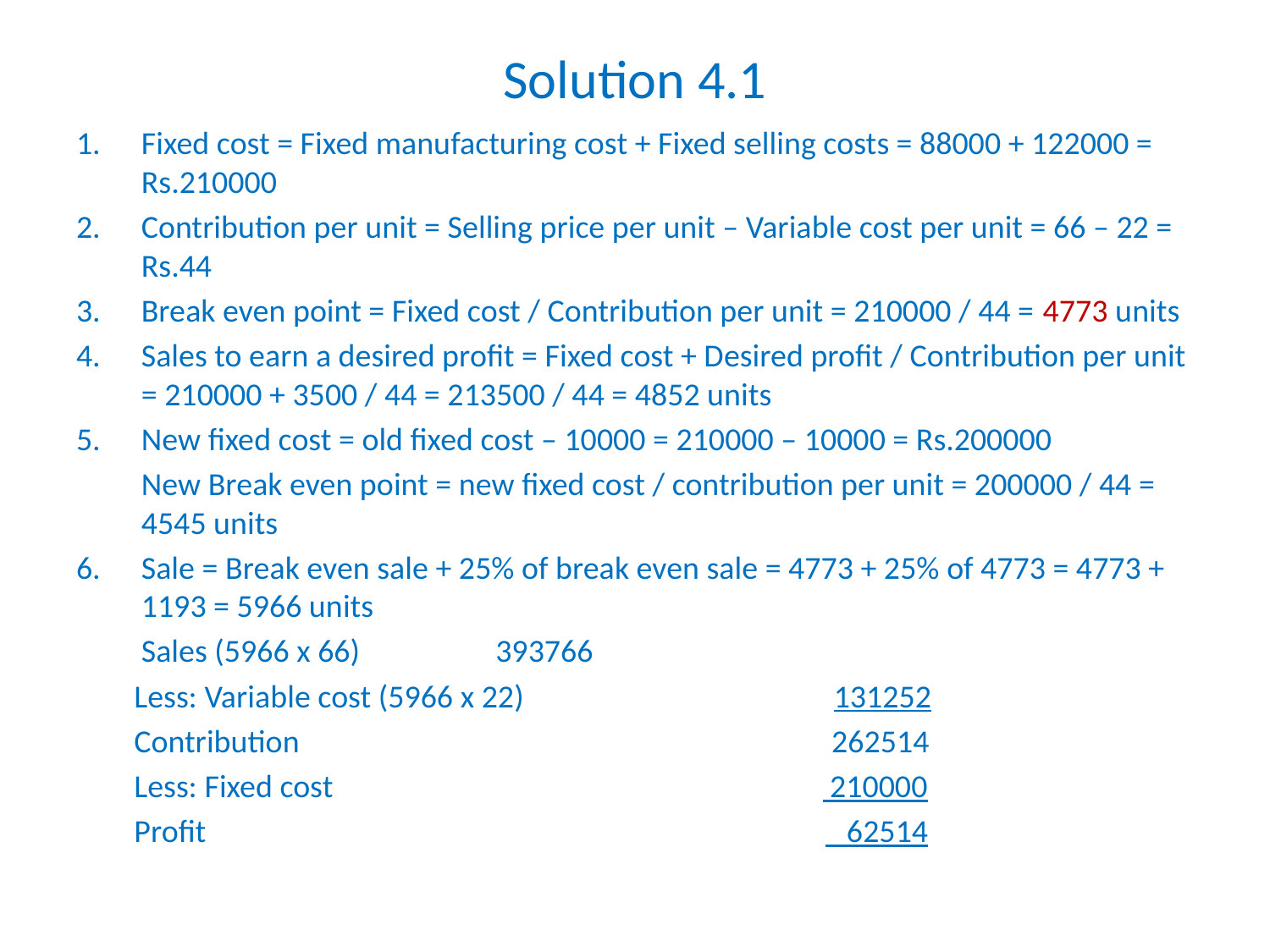

# Solution 4.1
Fixed cost = Fixed manufacturing cost + Fixed selling costs = 88000 + 122000 = Rs.210000
Contribution per unit = Selling price per unit – Variable cost per unit = 66 – 22 = Rs.44
Break even point = Fixed cost / Contribution per unit = 210000 / 44 = 4773 units
Sales to earn a desired profit = Fixed cost + Desired profit / Contribution per unit = 210000 + 3500 / 44 = 213500 / 44 = 4852 units
New fixed cost = old fixed cost – 10000 = 210000 – 10000 = Rs.200000
	New Break even point = new fixed cost / contribution per unit = 200000 / 44 = 4545 units
Sale = Break even sale + 25% of break even sale = 4773 + 25% of 4773 = 4773 + 1193 = 5966 units
	Sales (5966 x 66)				         393766
   	  Less: Variable cost (5966 x 22)                                           131252
	  Contribution                                                                          262514
	  Less: Fixed cost                                                                     210000
	  Profit                                                                                         62514